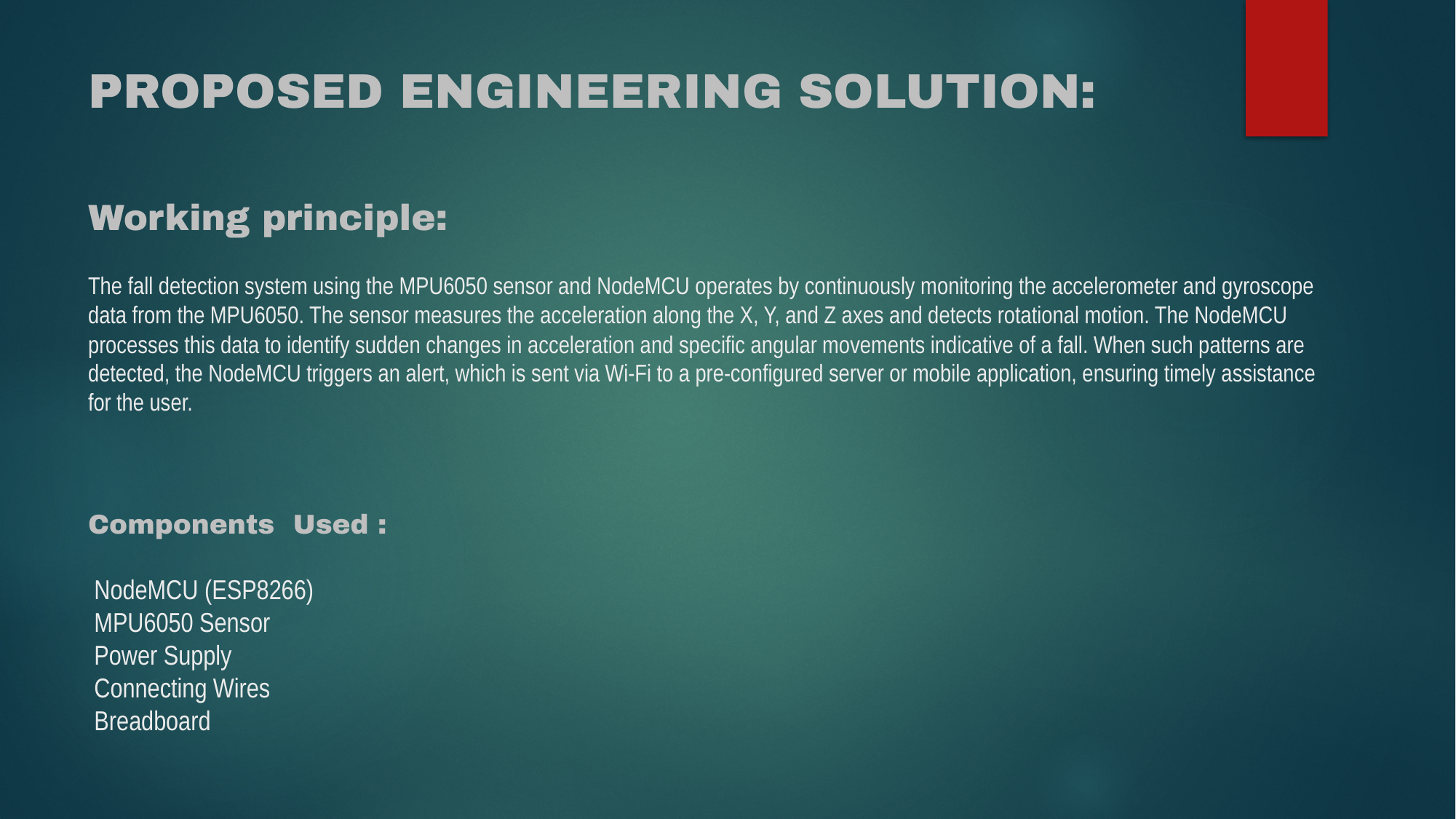

# PROPOSED ENGINEERING SOLUTION: Working principle: The fall detection system using the MPU6050 sensor and NodeMCU operates by continuously monitoring the accelerometer and gyroscope data from the MPU6050. The sensor measures the acceleration along the X, Y, and Z axes and detects rotational motion. The NodeMCU processes this data to identify sudden changes in acceleration and specific angular movements indicative of a fall. When such patterns are detected, the NodeMCU triggers an alert, which is sent via Wi-Fi to a pre-configured server or mobile application, ensuring timely assistance for the user. Components  Used : NodeMCU (ESP8266) MPU6050 Sensor Power Supply Connecting Wires Breadboard